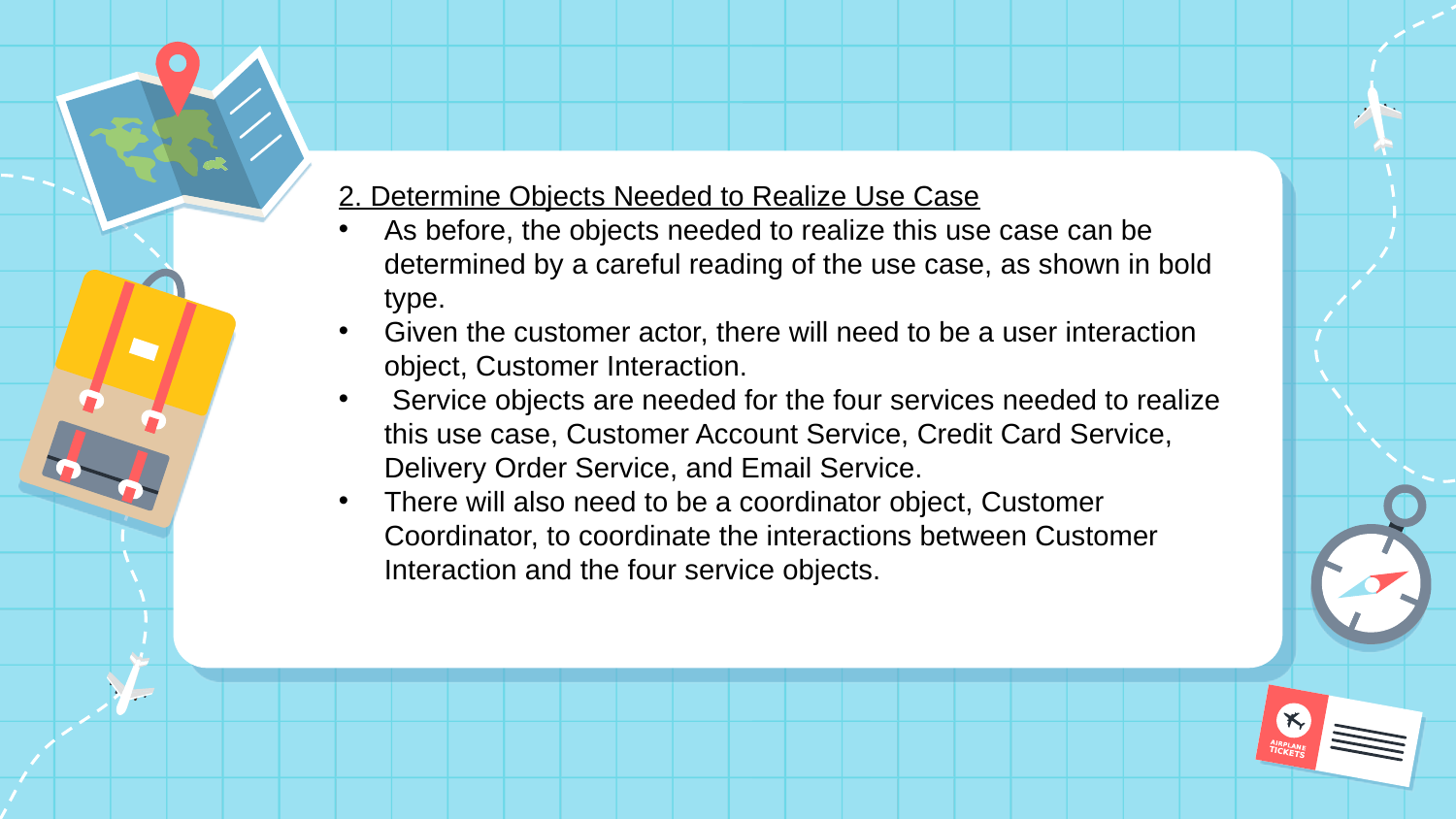

2. Determine Objects Needed to Realize Use Case
As before, the objects needed to realize this use case can be determined by a careful reading of the use case, as shown in bold type.
Given the customer actor, there will need to be a user interaction object, Customer Interaction.
 Service objects are needed for the four services needed to realize this use case, Customer Account Service, Credit Card Service, Delivery Order Service, and Email Service.
There will also need to be a coordinator object, Customer Coordinator, to coordinate the interactions between Customer Interaction and the four service objects.